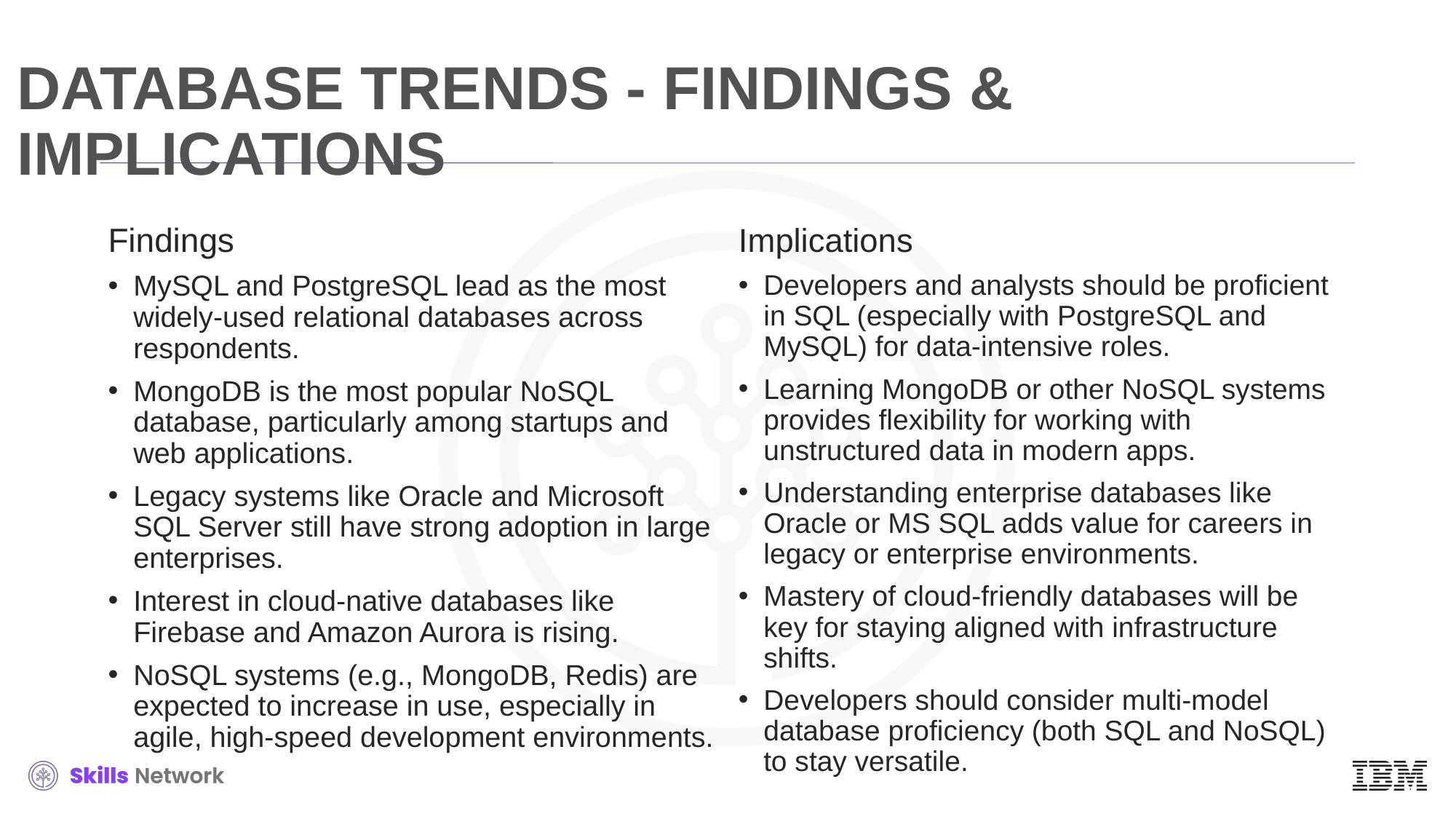

# DATABASE TRENDS - FINDINGS & IMPLICATIONS
Implications
Developers and analysts should be proficient in SQL (especially with PostgreSQL and MySQL) for data-intensive roles.
Learning MongoDB or other NoSQL systems provides flexibility for working with unstructured data in modern apps.
Understanding enterprise databases like Oracle or MS SQL adds value for careers in legacy or enterprise environments.
Mastery of cloud-friendly databases will be key for staying aligned with infrastructure shifts.
Developers should consider multi-model database proficiency (both SQL and NoSQL) to stay versatile.
Findings
MySQL and PostgreSQL lead as the most widely-used relational databases across respondents.
MongoDB is the most popular NoSQL database, particularly among startups and web applications.
Legacy systems like Oracle and Microsoft SQL Server still have strong adoption in large enterprises.
Interest in cloud-native databases like Firebase and Amazon Aurora is rising.
NoSQL systems (e.g., MongoDB, Redis) are expected to increase in use, especially in agile, high-speed development environments.